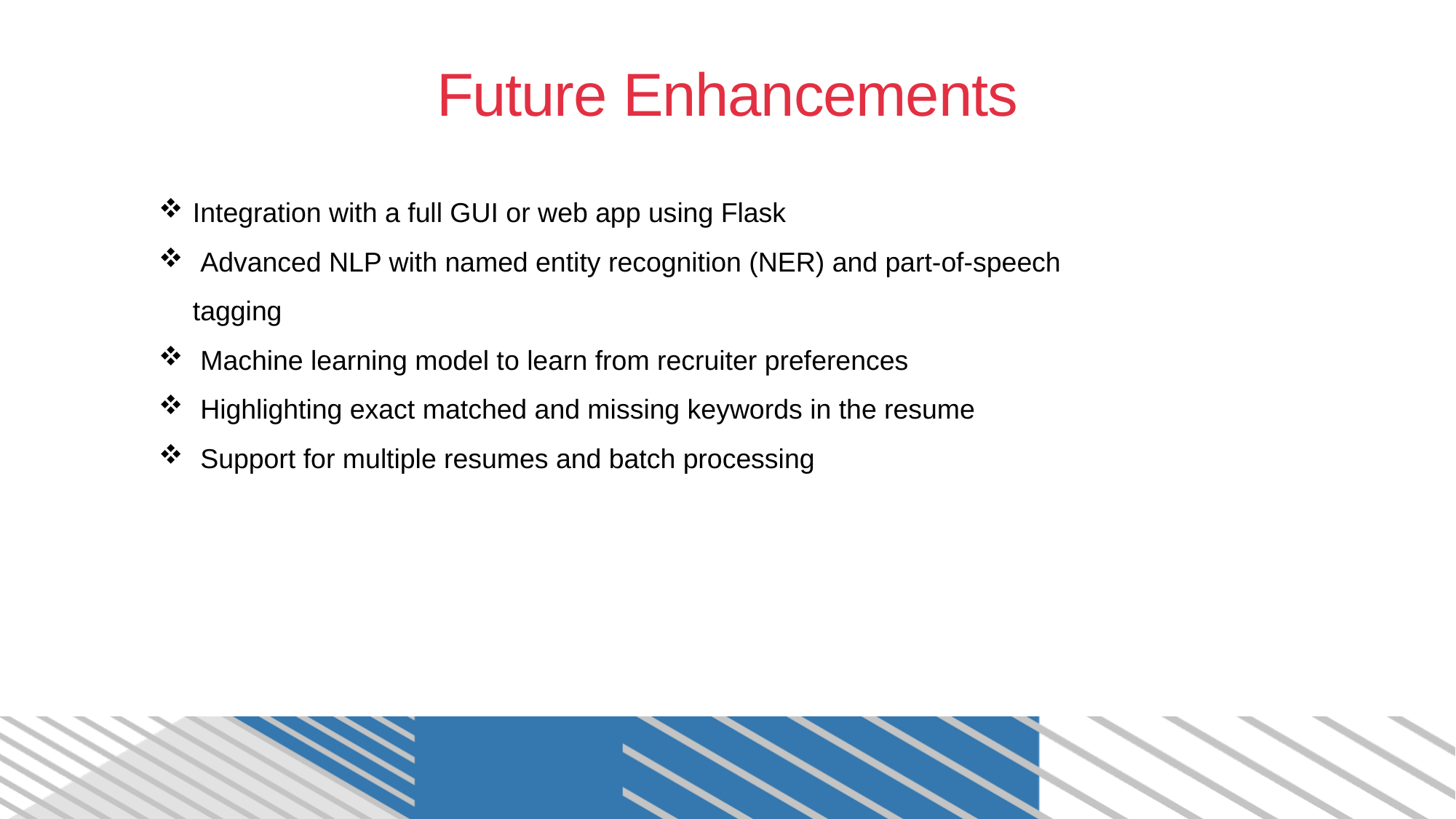

# Future Enhancements
Integration with a full GUI or web app using Flask
 Advanced NLP with named entity recognition (NER) and part-of-speech tagging
 Machine learning model to learn from recruiter preferences
 Highlighting exact matched and missing keywords in the resume
 Support for multiple resumes and batch processing